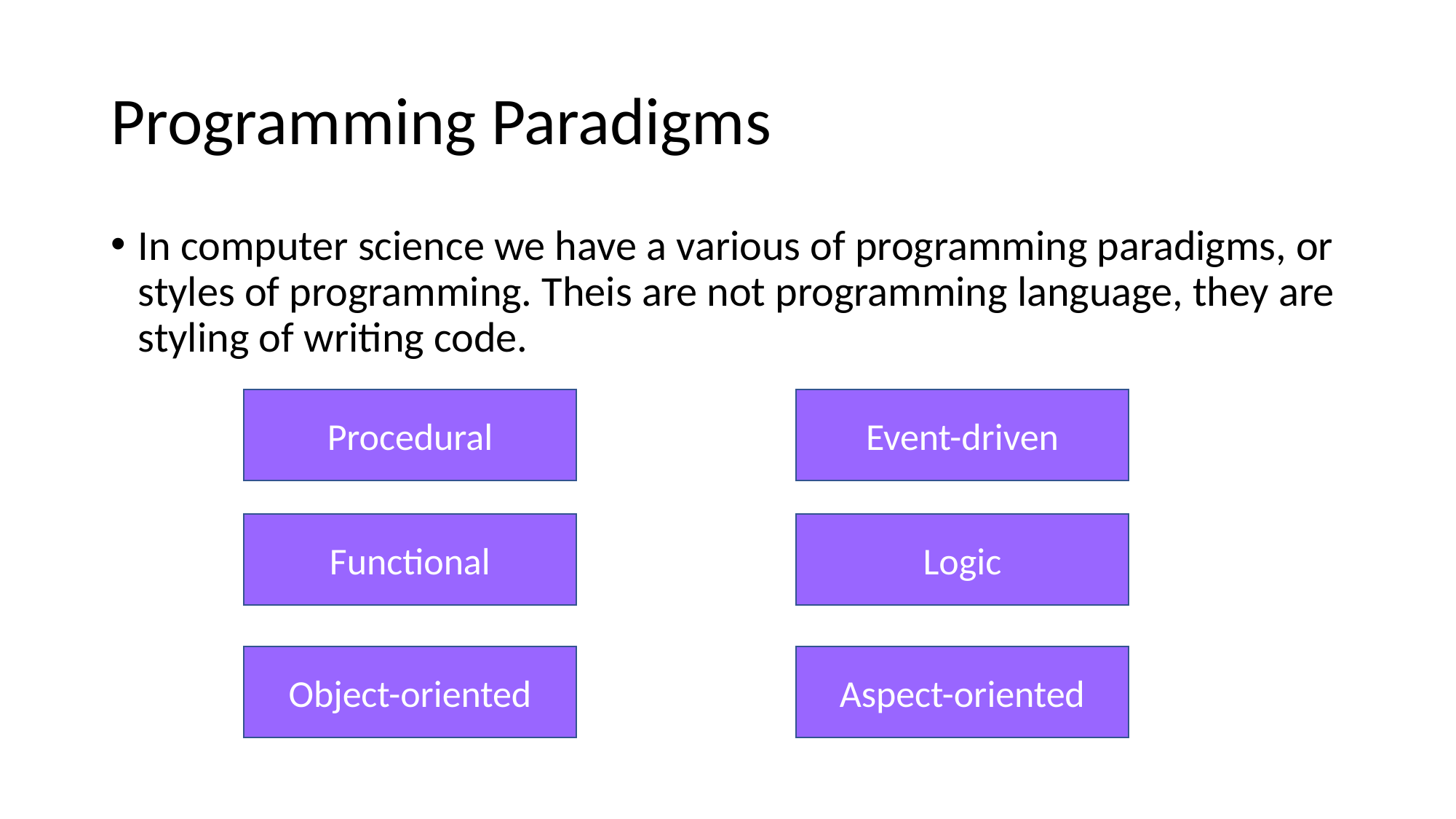

# Programming Paradigms
In computer science we have a various of programming paradigms, or styles of programming. Theis are not programming language, they are styling of writing code.

Procedural
Event-driven
Functional
Logic
Object-oriented
Aspect-oriented